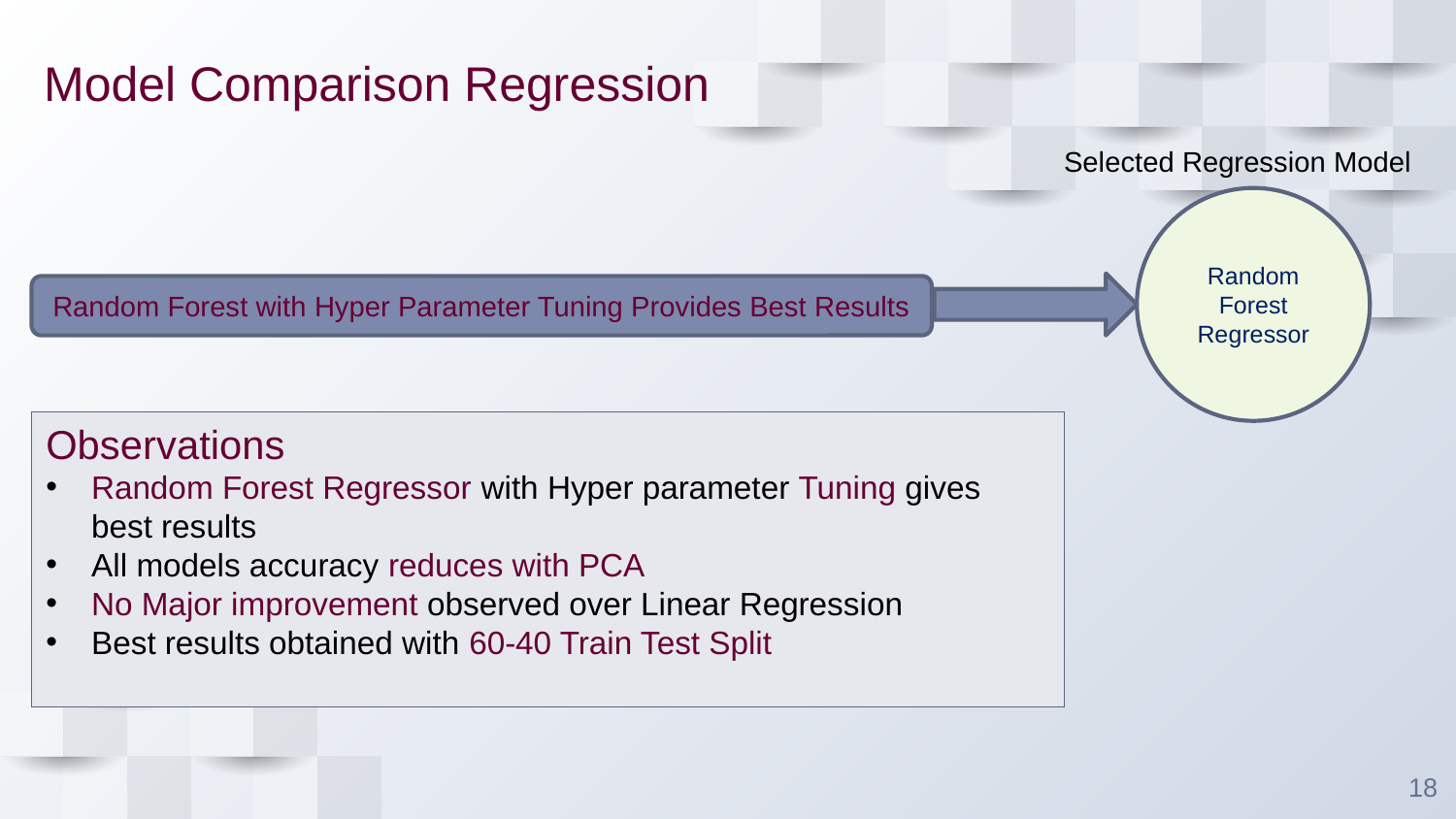

# Model Comparison Regression
Selected Regression Model
Random Forest Regressor

Random Forest with Hyper Parameter Tuning Provides Best Results
Observations
Random Forest Regressor with Hyper parameter Tuning gives best results
All models accuracy reduces with PCA
No Major improvement observed over Linear Regression
Best results obtained with 60-40 Train Test Split

18